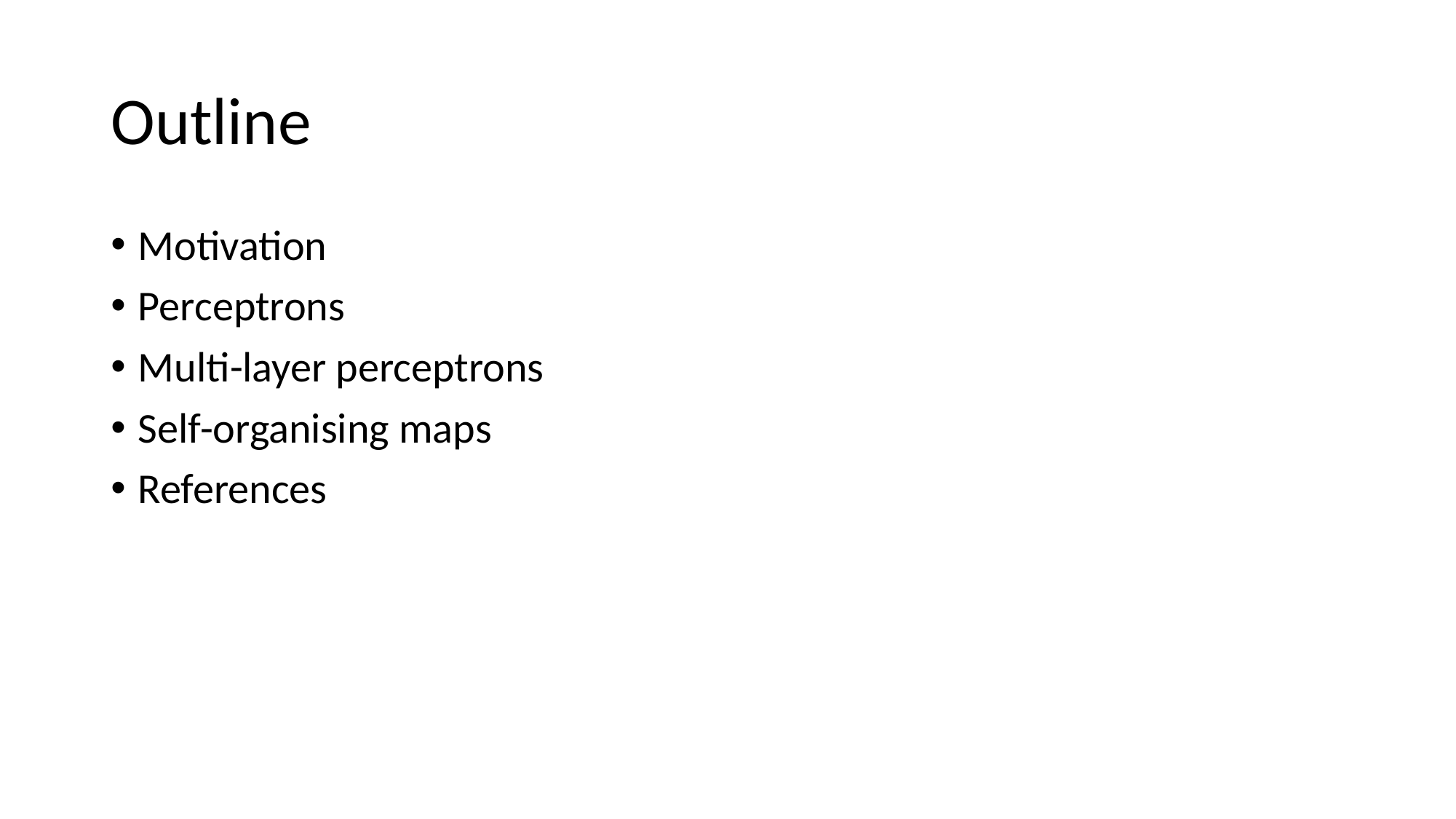

# Outline
Motivation
Perceptrons
Multi-layer perceptrons
Self-organising maps
References